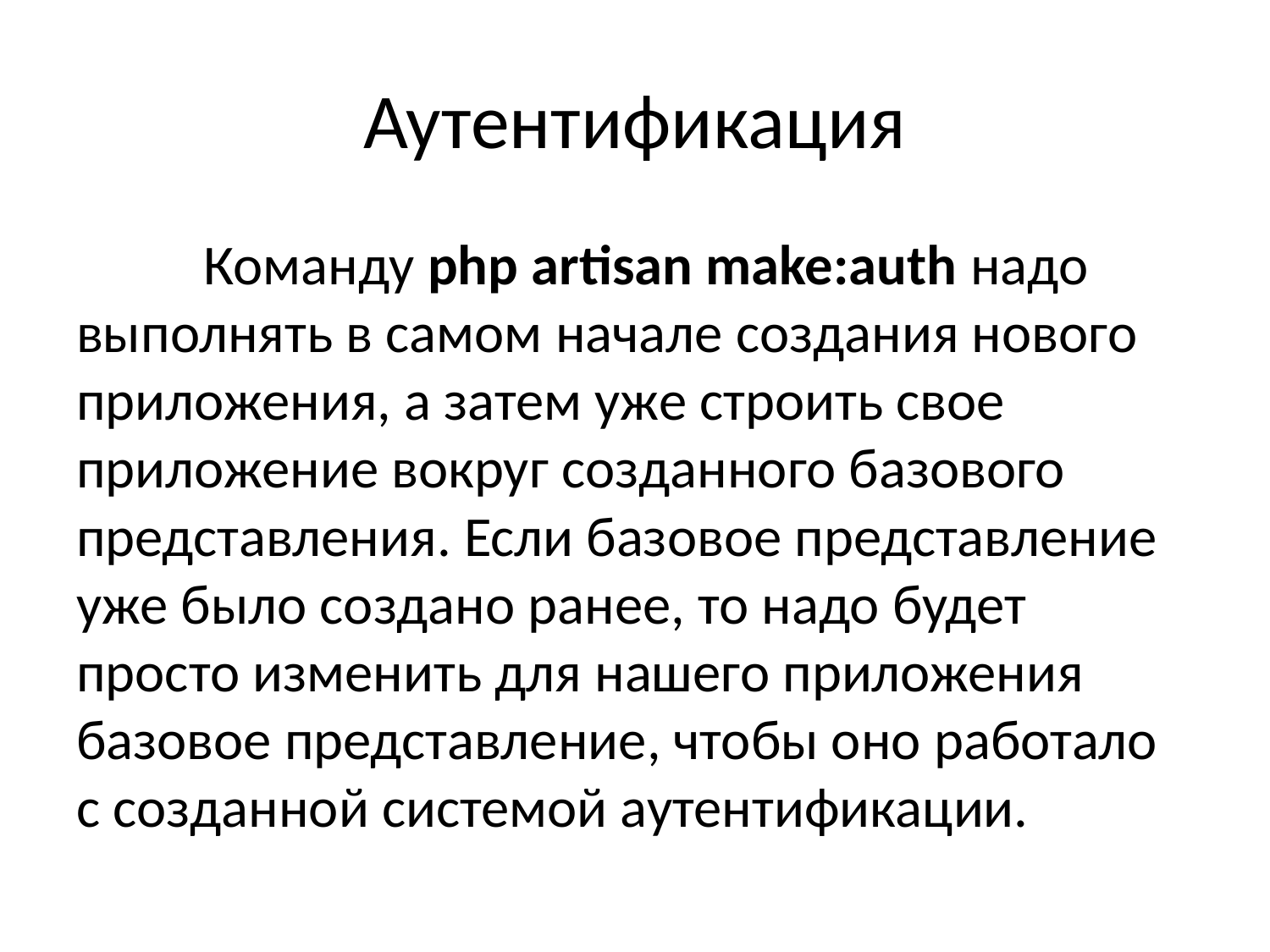

# Аутентификация
	Команду php artisan make:auth надо выполнять в самом начале создания нового приложения, а затем уже строить свое приложение вокруг созданного базового представления. Если базовое представление уже было создано ранее, то надо будет просто изменить для нашего приложения базовое представление, чтобы оно работало с созданной системой аутентификации.